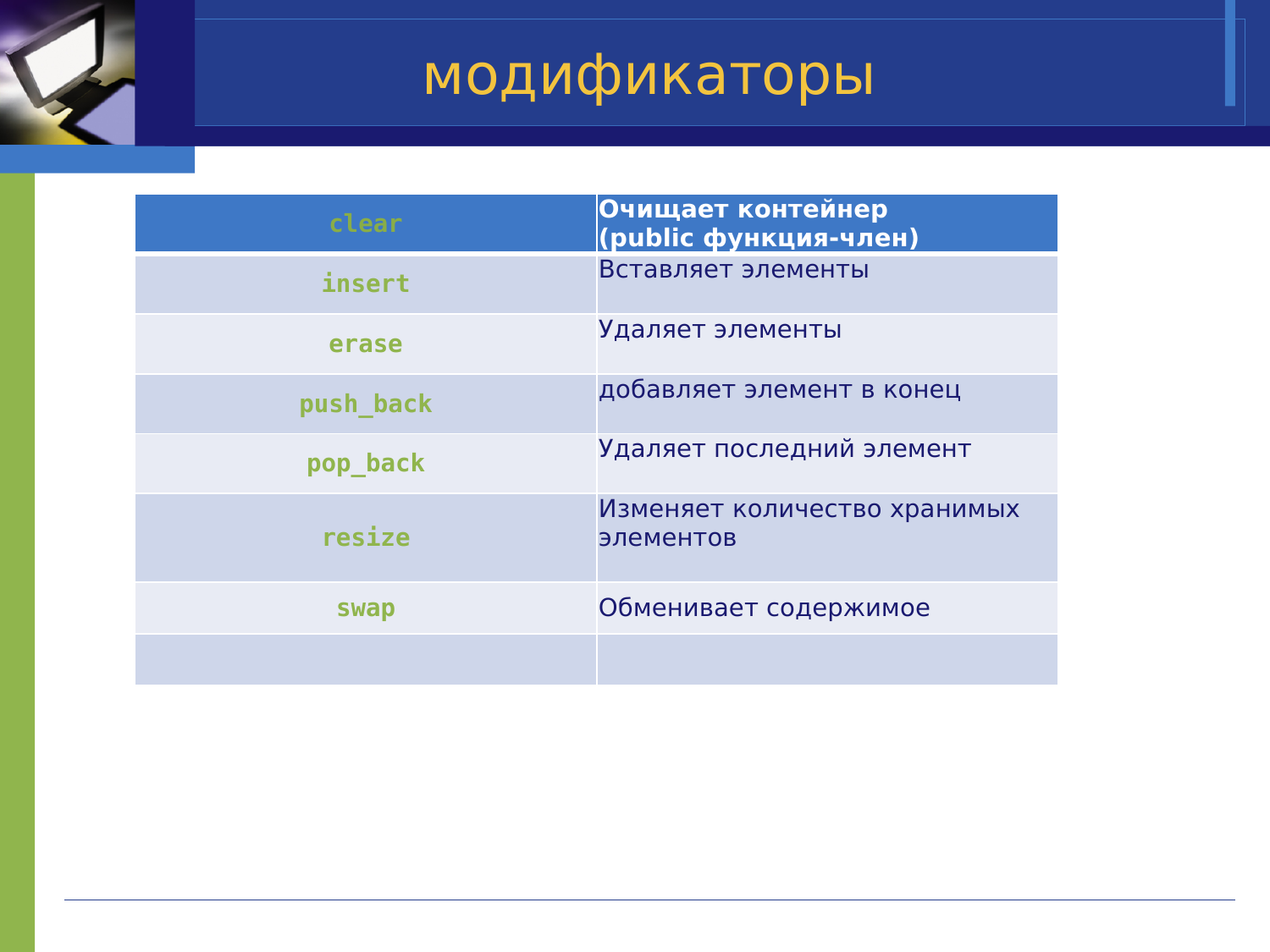

# модификаторы
| clear | Очищает контейнер (public функция-член) |
| --- | --- |
| insert | Вставляет элементы |
| erase | Удаляет элементы |
| push\_back | добавляет элемент в конец |
| pop\_back | Удаляет последний элемент |
| resize | Изменяет количество хранимых элементов |
| swap | Обменивает содержимое |
|  |  |